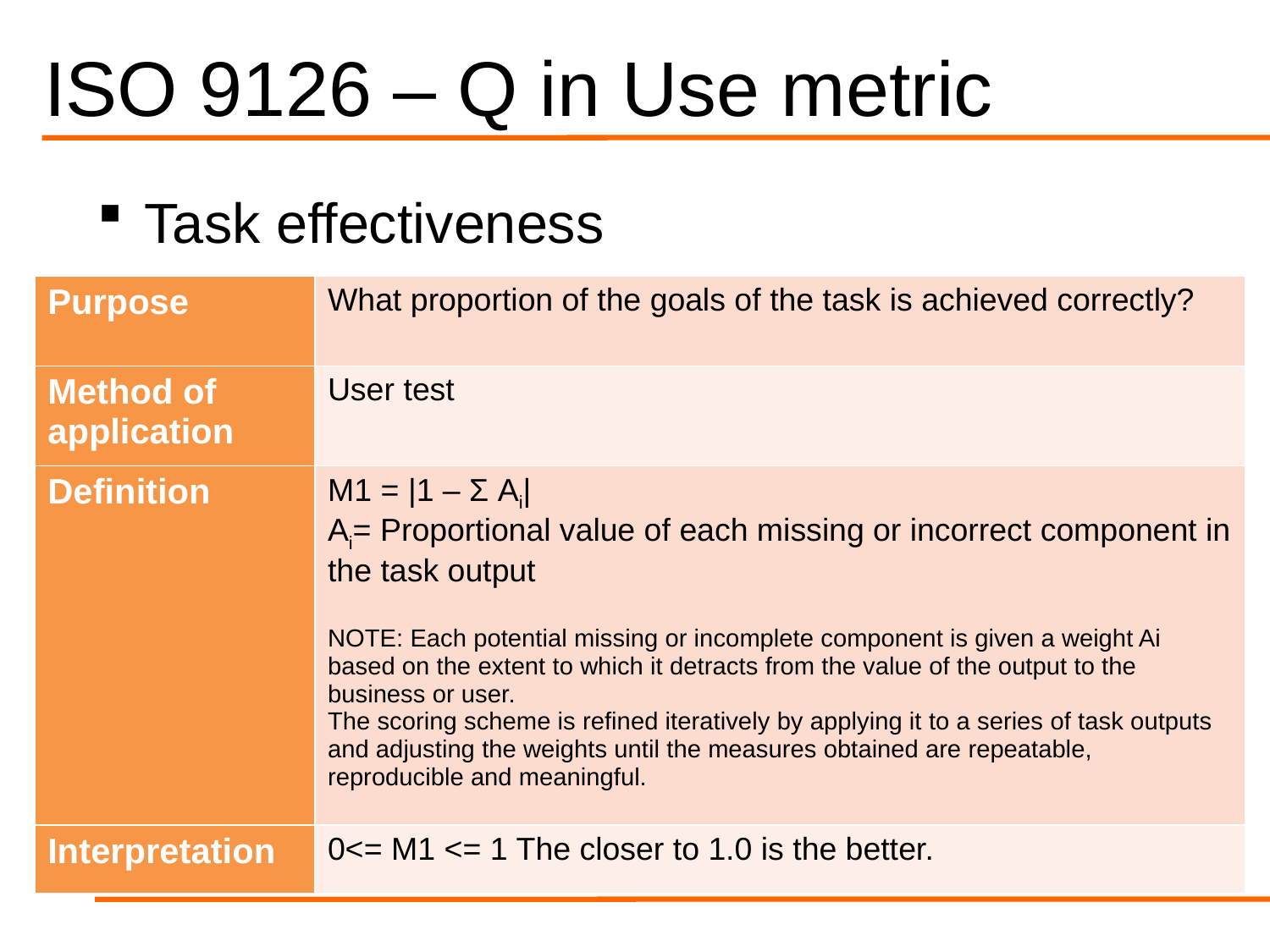

# ISO 9126 – Q in Use metric
Task effectiveness
| Purpose | What proportion of the goals of the task is achieved correctly? |
| --- | --- |
| Method of application | User test |
| Definition | M1 = |1 – Σ Ai| Ai= Proportional value of each missing or incorrect component in the task output NOTE: Each potential missing or incomplete component is given a weight Ai based on the extent to which it detracts from the value of the output to the business or user. The scoring scheme is refined iteratively by applying it to a series of task outputs and adjusting the weights until the measures obtained are repeatable, reproducible and meaningful. |
| Interpretation | 0<= M1 <= 1 The closer to 1.0 is the better. |